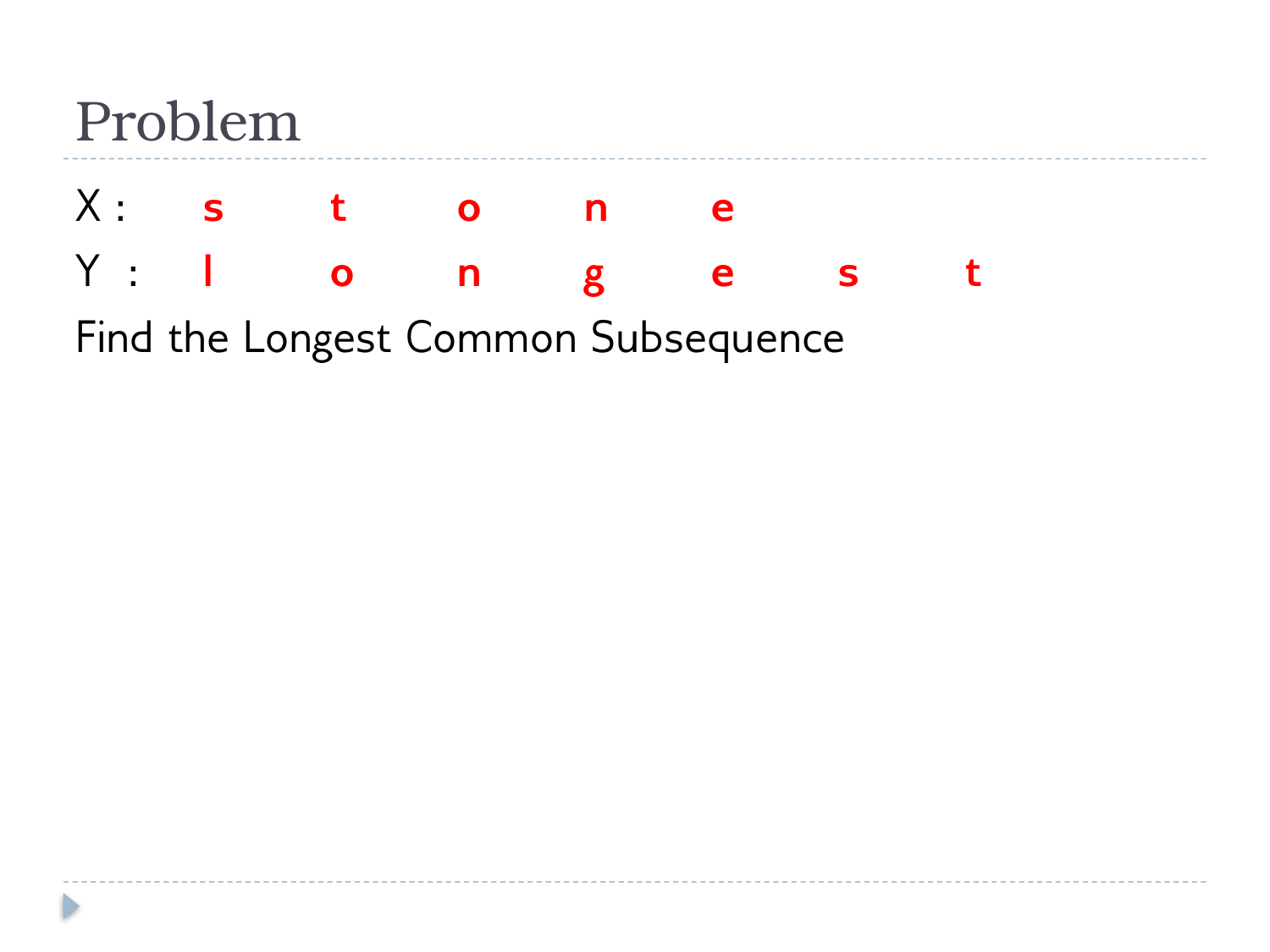

# Problem
X : 	s	t 	o	n	e
Y  :	l	o	n	g	e	s	t
Find the Longest Common Subsequence